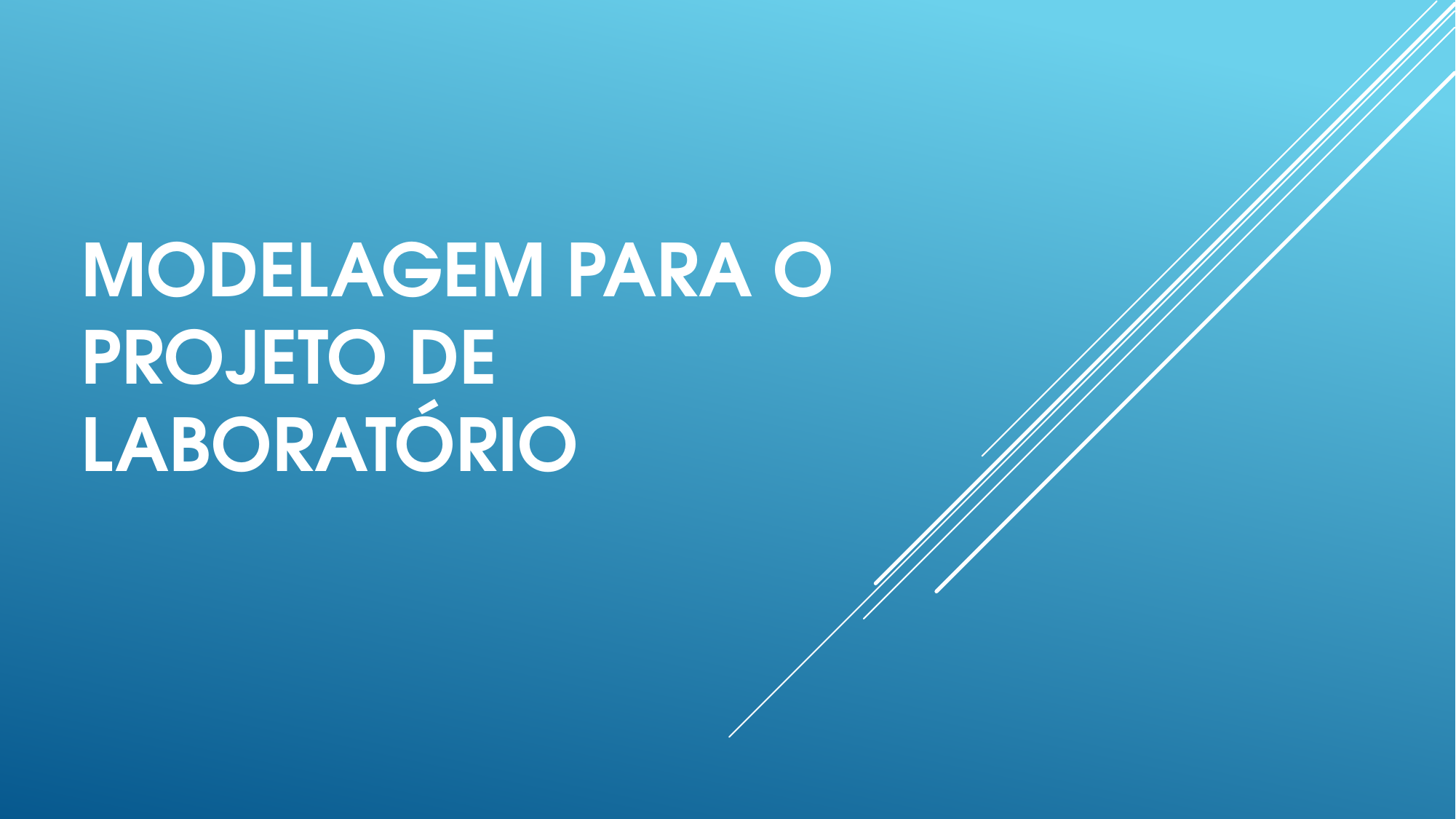

# Modelagem para o projeto DE LABORATÓRIO